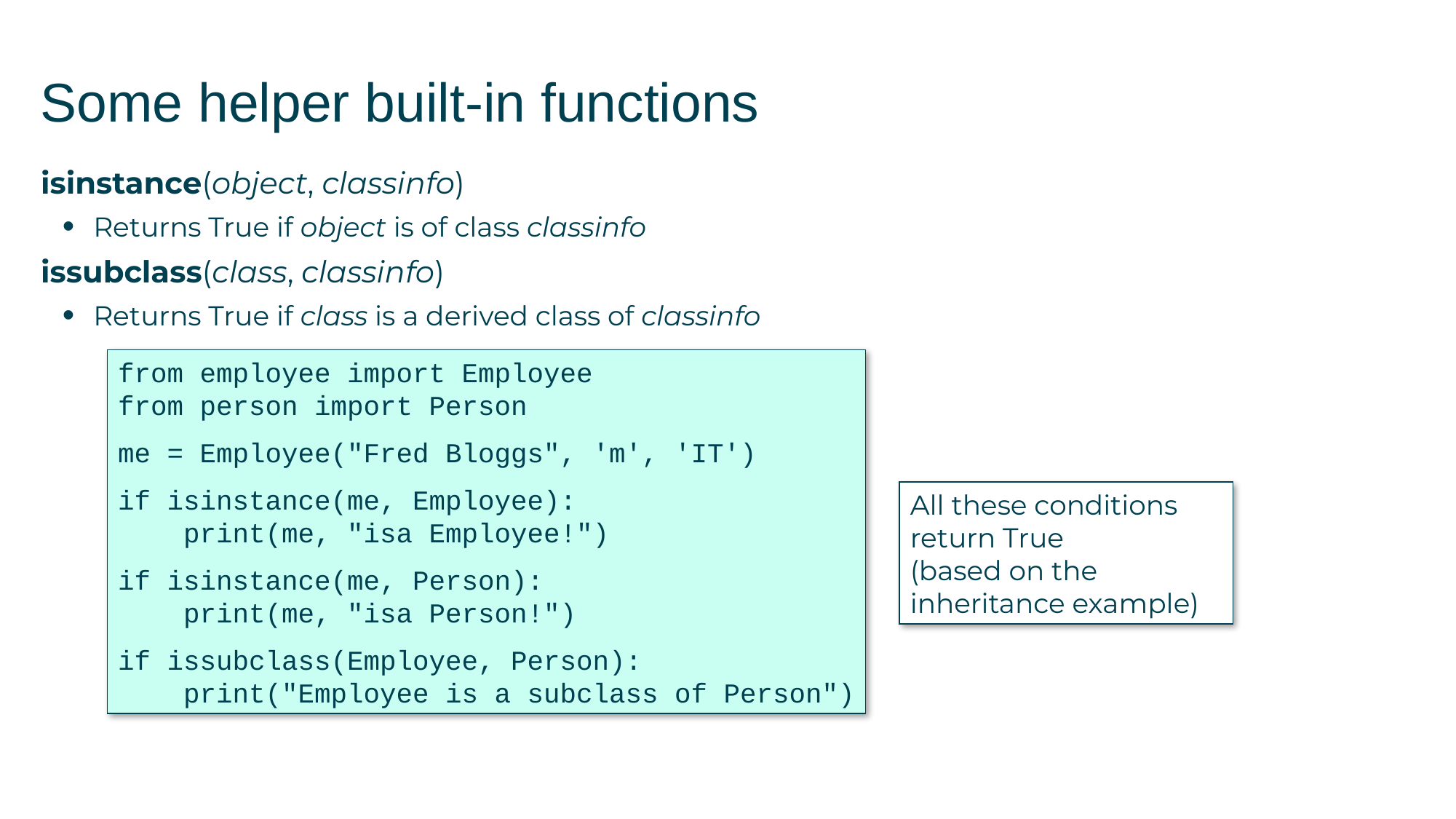

# Some helper built-in functions
isinstance(object, classinfo)
Returns True if object is of class classinfo
issubclass(class, classinfo)
Returns True if class is a derived class of classinfo
from employee import Employee
from person import Person

me = Employee("Fred Bloggs", 'm', 'IT')

if isinstance(me, Employee):
    print(me, "isa Employee!")

if isinstance(me, Person):
    print(me, "isa Person!")

if issubclass(Employee, Person):
    print("Employee is a subclass of Person")
All these conditions return True
(based on the inheritance example)